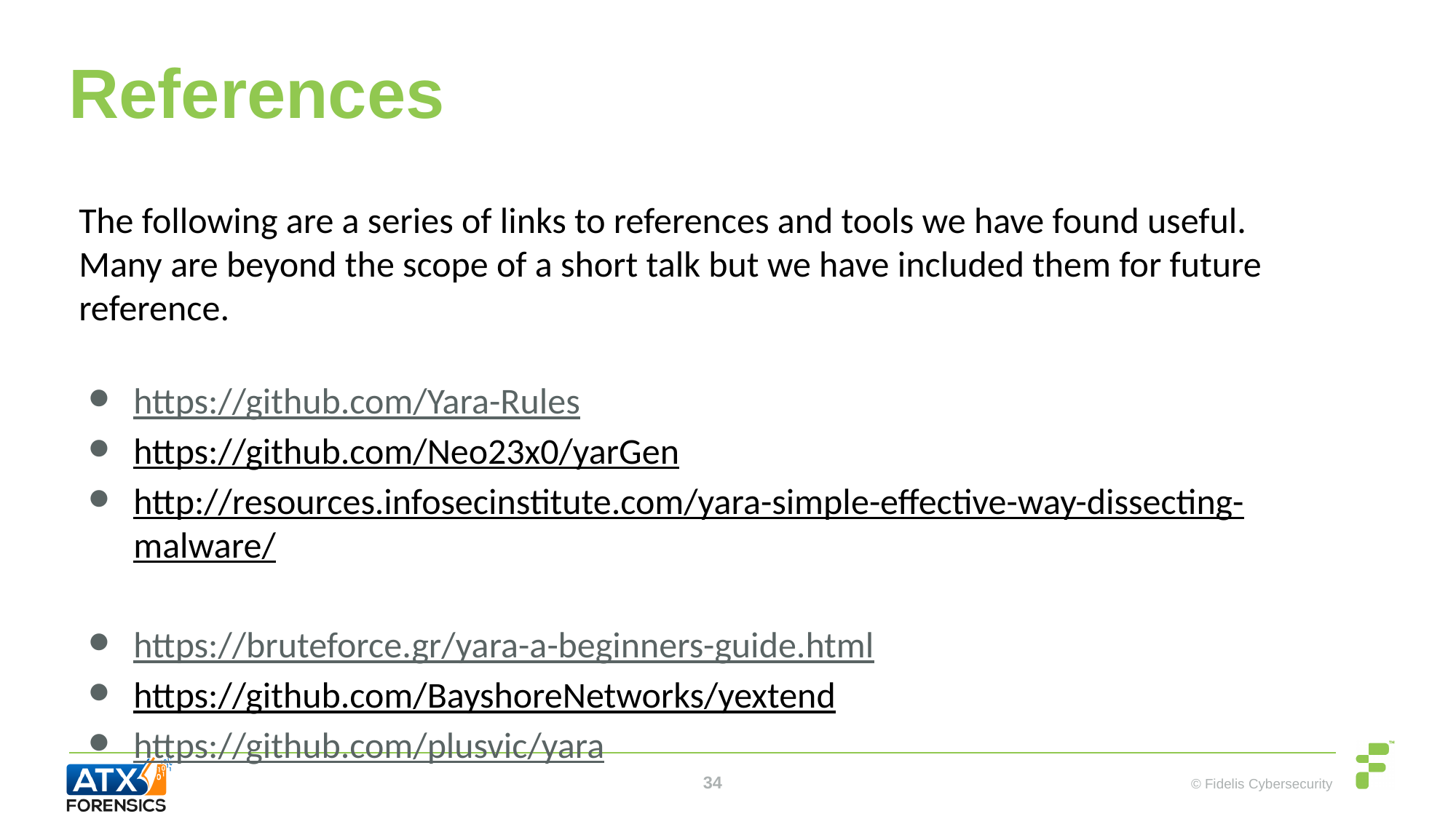

# References
The following are a series of links to references and tools we have found useful.  Many are beyond the scope of a short talk but we have included them for future reference.

https://github.com/Yara-Rules
https://github.com/Neo23x0/yarGen
http://resources.infosecinstitute.com/yara-simple-effective-way-dissecting-malware/
https://bruteforce.gr/yara-a-beginners-guide.html
https://github.com/BayshoreNetworks/yextend
https://github.com/plusvic/yara

34